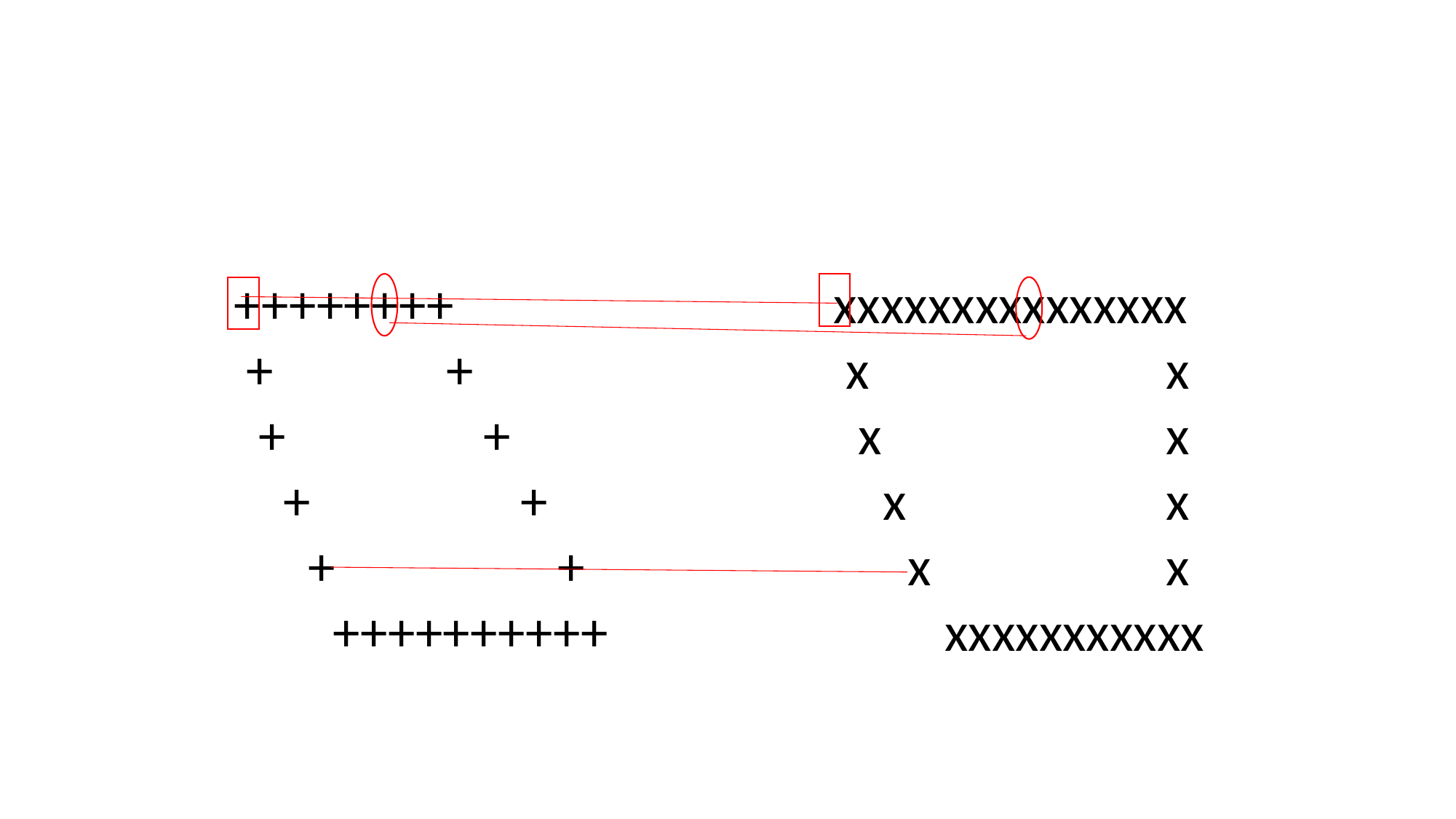

#
++++++++
 +              +
  +                +
    +                 +
      +                  +
        ++++++++++
xxxxxxxxxxxxxxx
 x                        x
  x                       x
    x                     x
      x                   x
         xxxxxxxxxxx